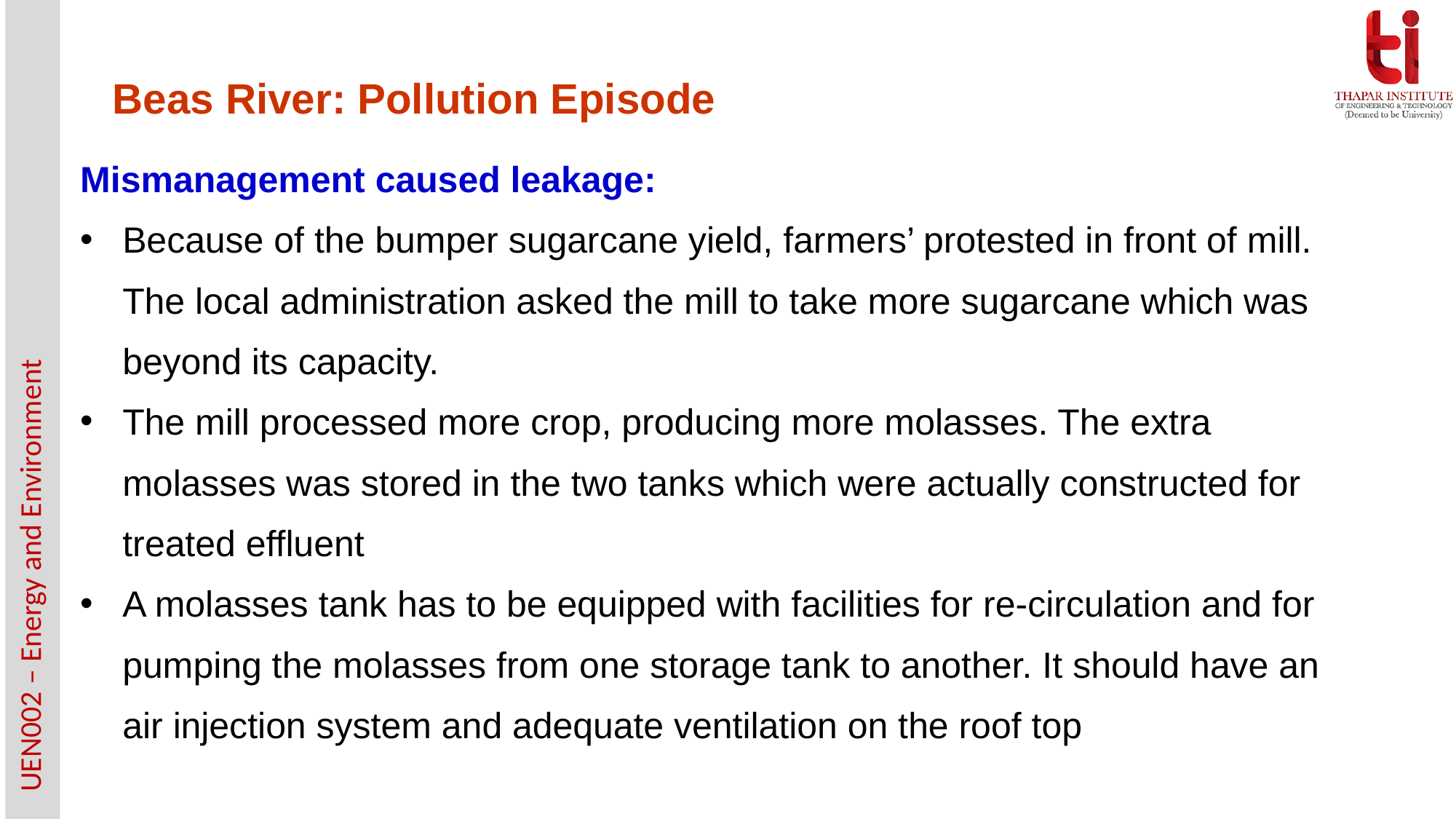

Beas River: Pollution Episode
Mismanagement caused leakage:
Because of the bumper sugarcane yield, farmers’ protested in front of mill. The local administration asked the mill to take more sugarcane which was beyond its capacity.
The mill processed more crop, producing more molasses. The extra molasses was stored in the two tanks which were actually constructed for treated effluent
A molasses tank has to be equipped with facilities for re-circulation and for pumping the molasses from one storage tank to another. It should have an air injection system and adequate ventilation on the roof top